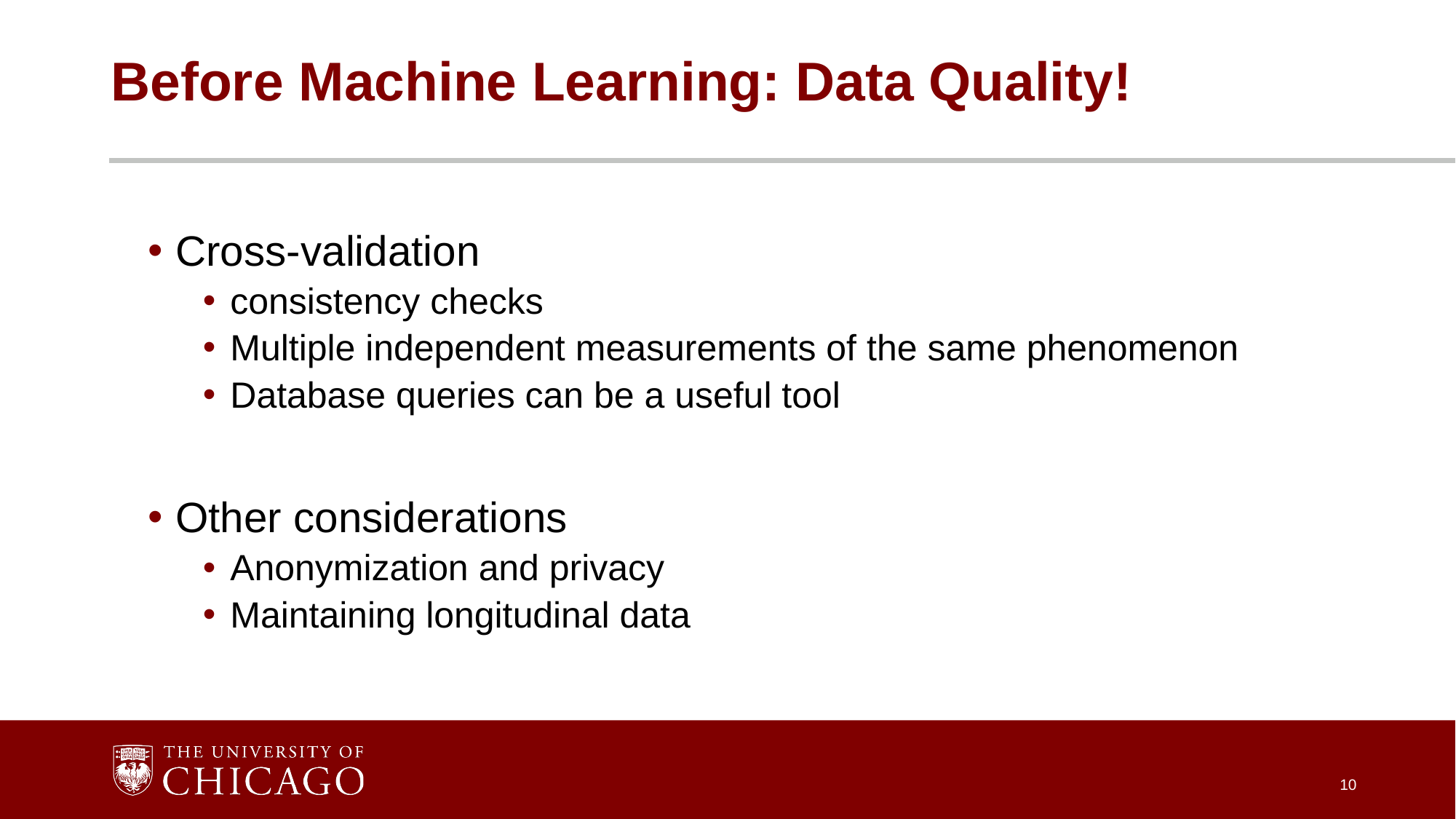

# Before Machine Learning: Data Quality!
Cross-validation
consistency checks
Multiple independent measurements of the same phenomenon
Database queries can be a useful tool

Other considerations
Anonymization and privacy
Maintaining longitudinal data

10